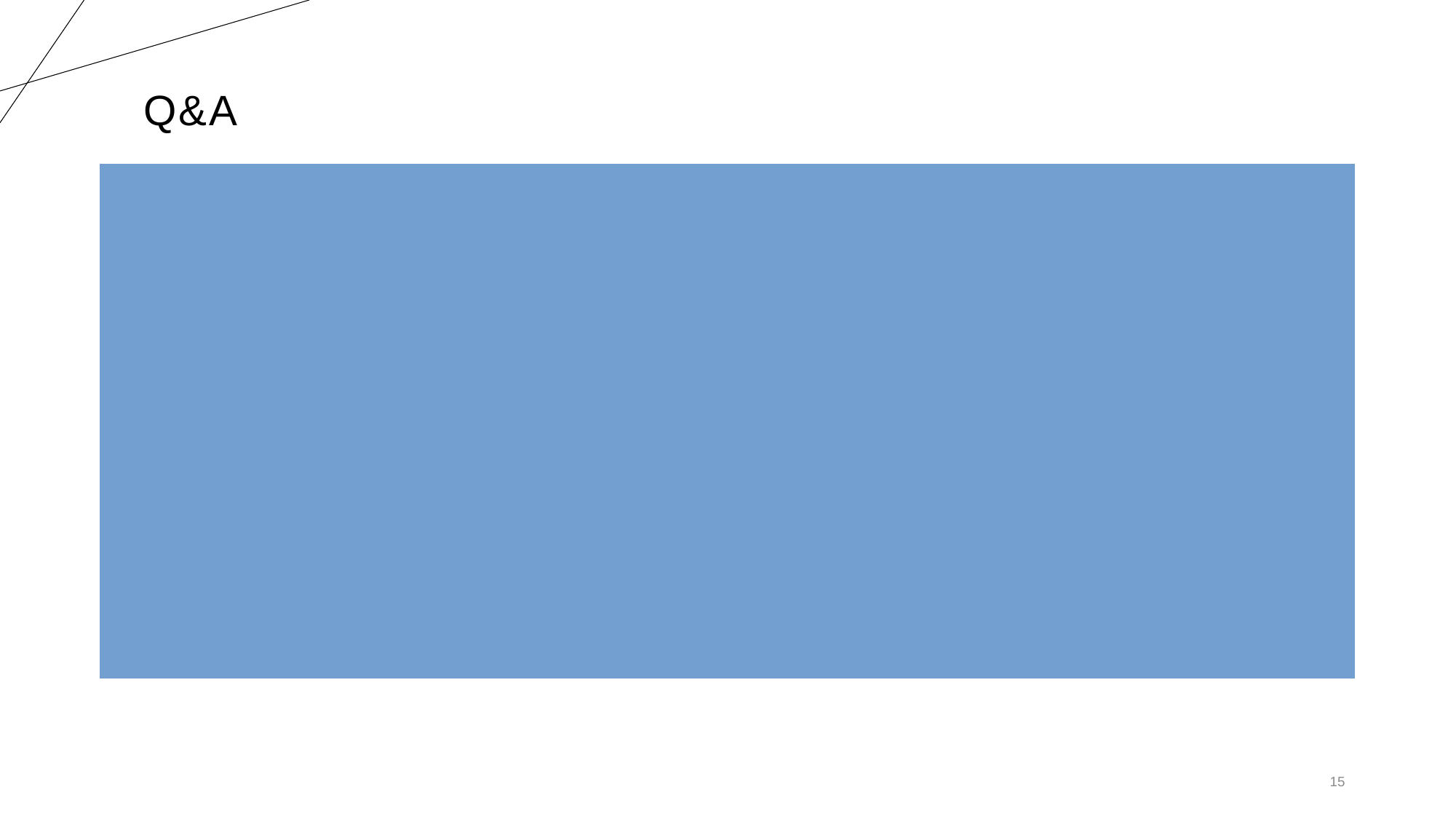

# Q&A
Most Challenging Aspect: What aspect of data analytics and data science did you find most challenging in completing your term project?
Ensuring the insights of the clustering model were able to provide understanding in how to improve business strategies.
Aspect of Most Learning: What aspect of data analytics and data science did you learn the most about in completing your term project?
Creating visualizations that were meaningful and provide detailed insight.
Future Work: What would be your top priority for future work if you were to continue this project as an independent study or research project?
Incorporate more data sources to do a deeper analysis, i.e.: regional demographic info, spending categories, etc.
15